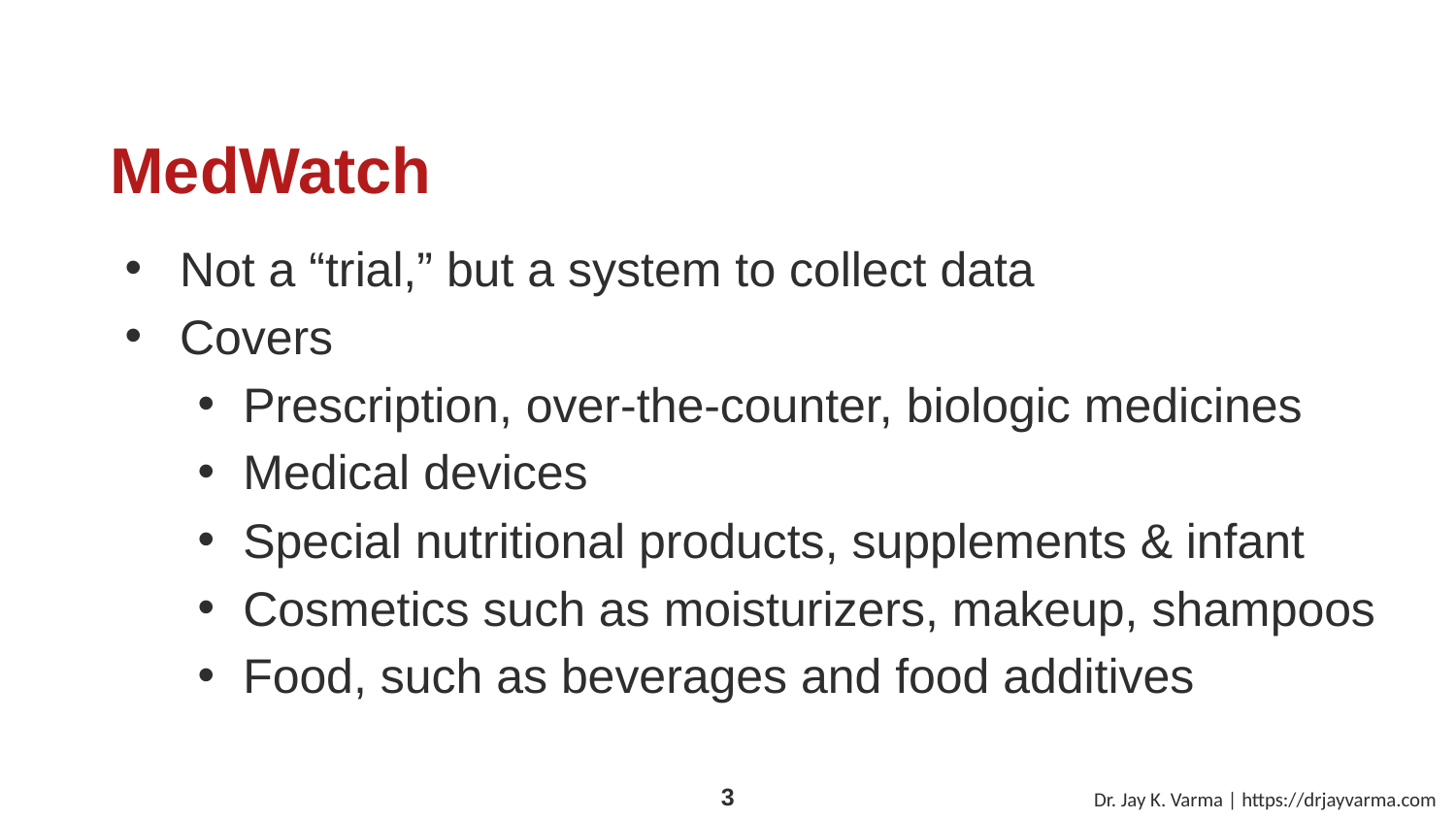

# MedWatch
Not a “trial,” but a system to collect data
Covers
Prescription, over-the-counter, biologic medicines
Medical devices
Special nutritional products, supplements & infant
Cosmetics such as moisturizers, makeup, shampoos
Food, such as beverages and food additives

Dr. Jay K. Varma | https://drjayvarma.com